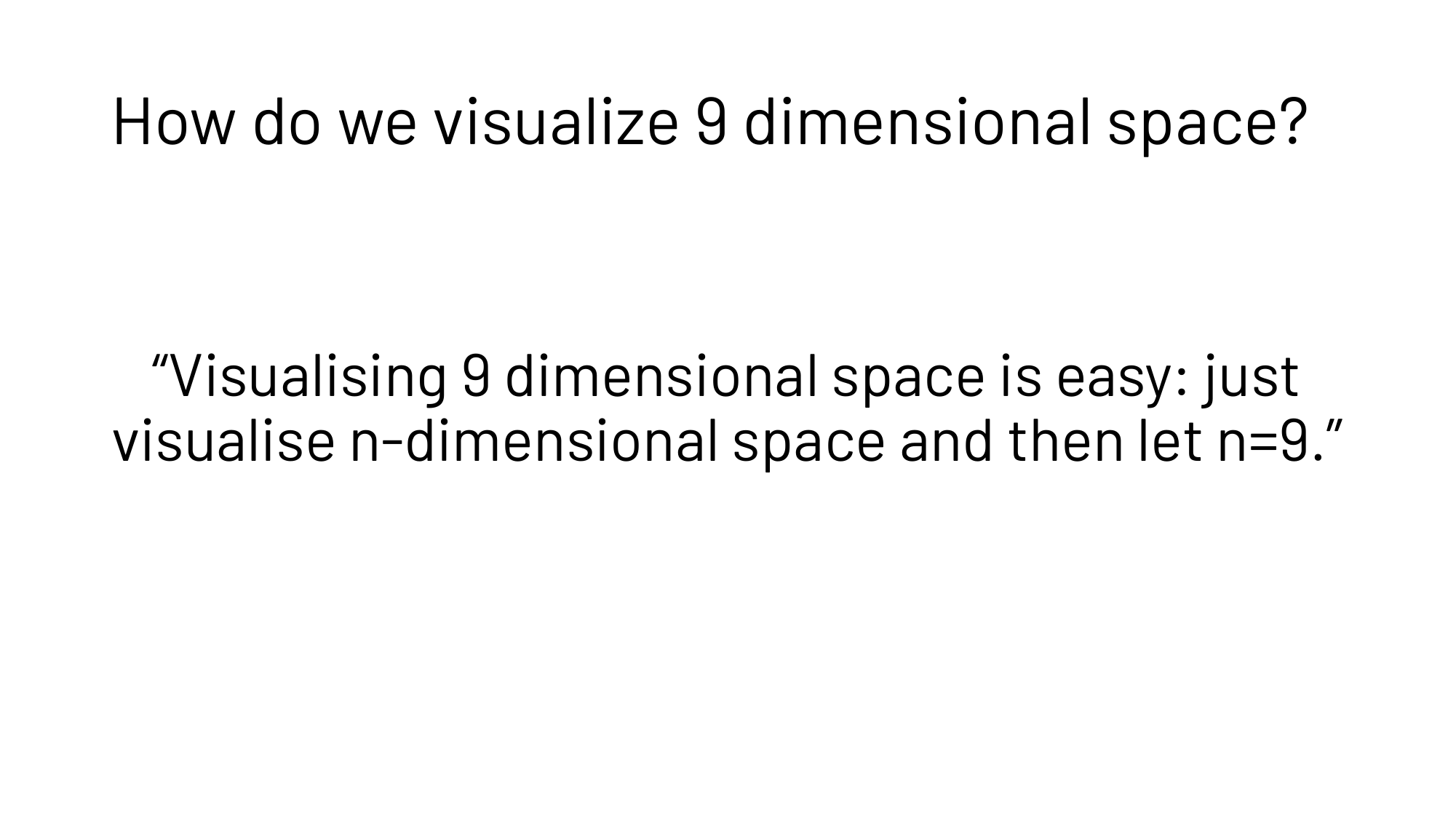

How do we visualize 9 dimensional space?
# “Visualising 9 dimensional space is easy: just visualise n-dimensional space and then let n=9.”